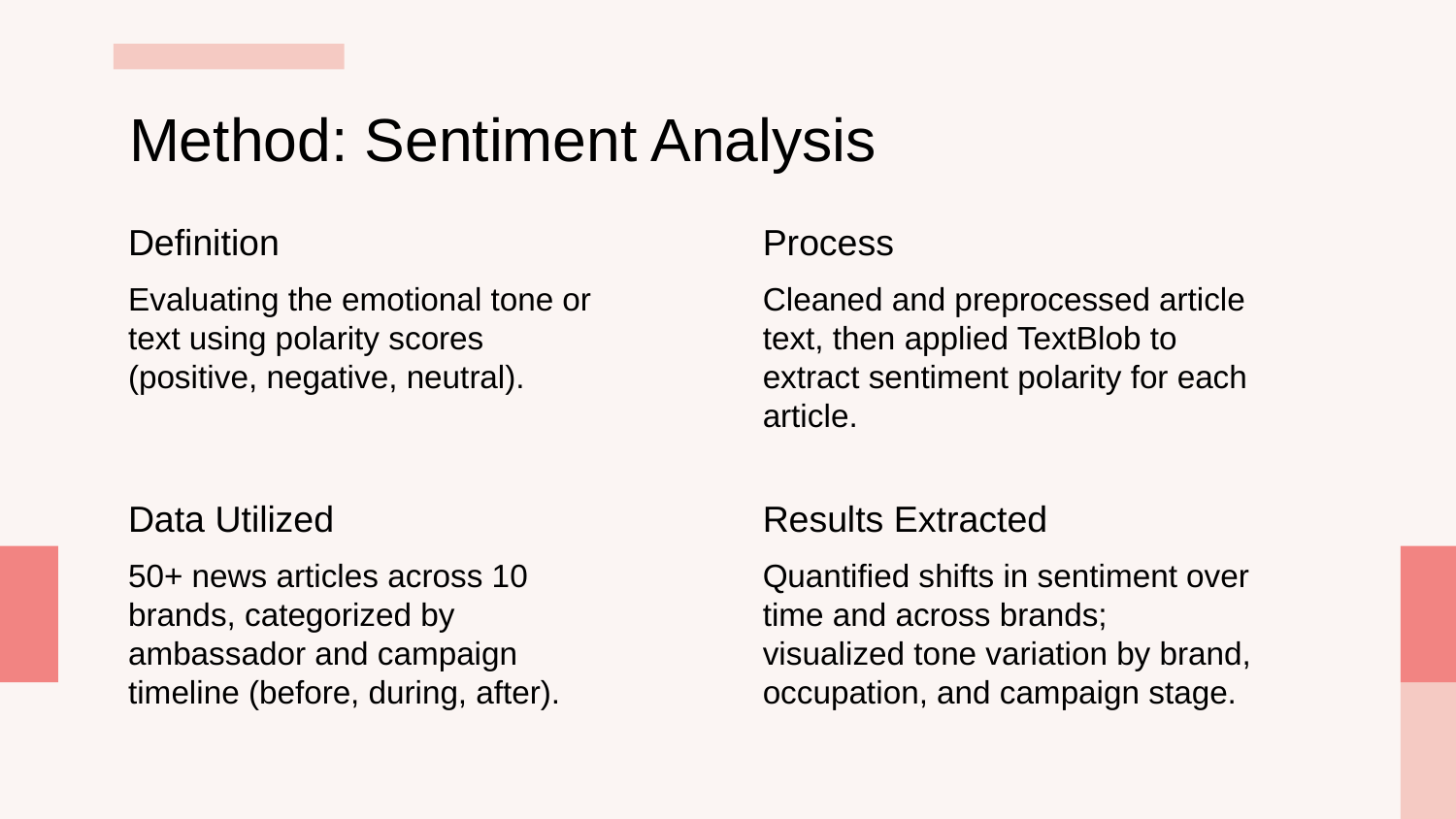

# Method: Sentiment Analysis
Definition
Process
Evaluating the emotional tone or text using polarity scores (positive, negative, neutral).
Cleaned and preprocessed article text, then applied TextBlob to extract sentiment polarity for each article.
Data Utilized
Results Extracted
50+ news articles across 10 brands, categorized by ambassador and campaign timeline (before, during, after).
Quantified shifts in sentiment over time and across brands; visualized tone variation by brand, occupation, and campaign stage.